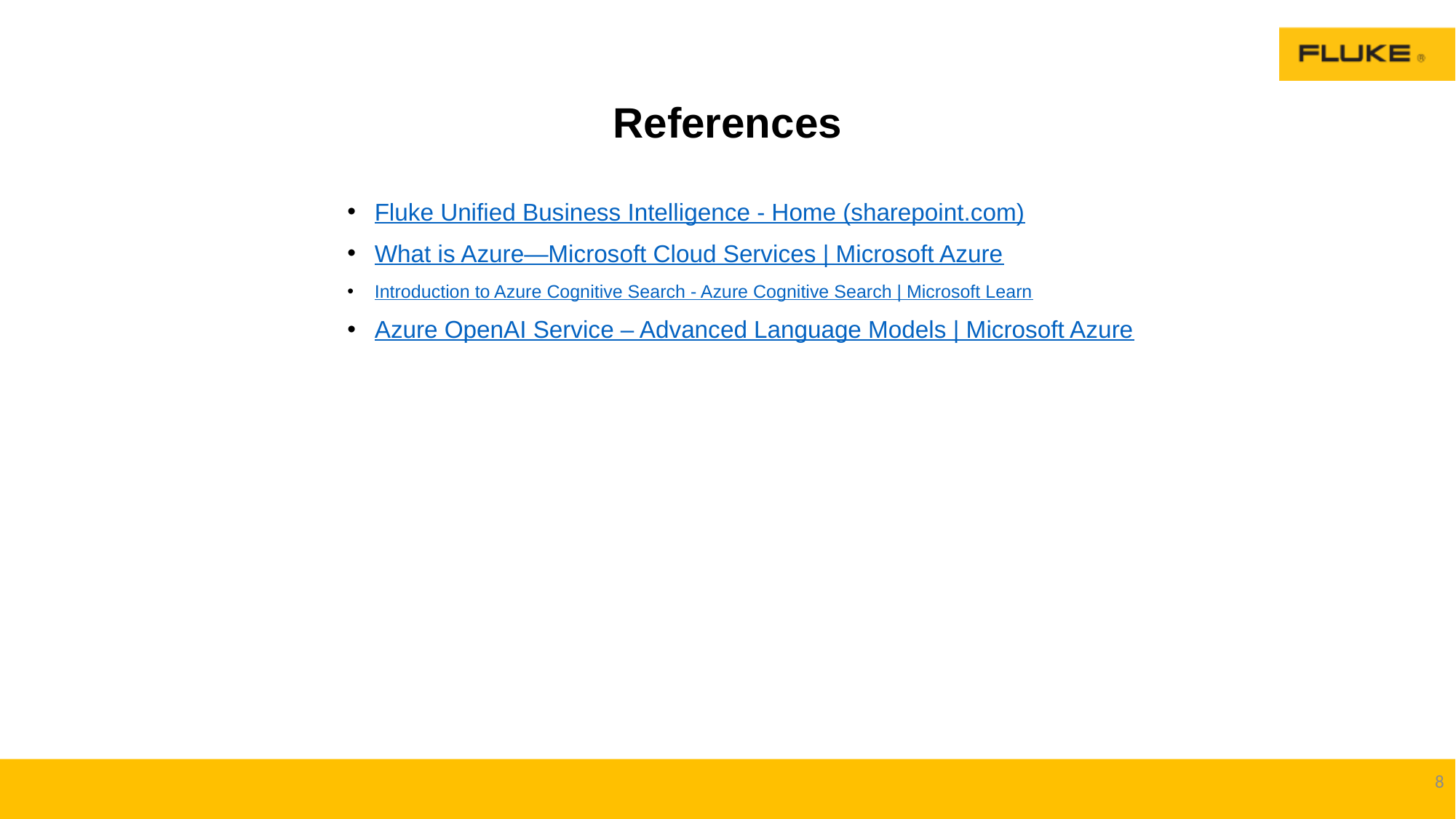

# References
Fluke Unified Business Intelligence - Home (sharepoint.com)
What is Azure—Microsoft Cloud Services | Microsoft Azure
Introduction to Azure Cognitive Search - Azure Cognitive Search | Microsoft Learn
Azure OpenAI Service – Advanced Language Models | Microsoft Azure

8